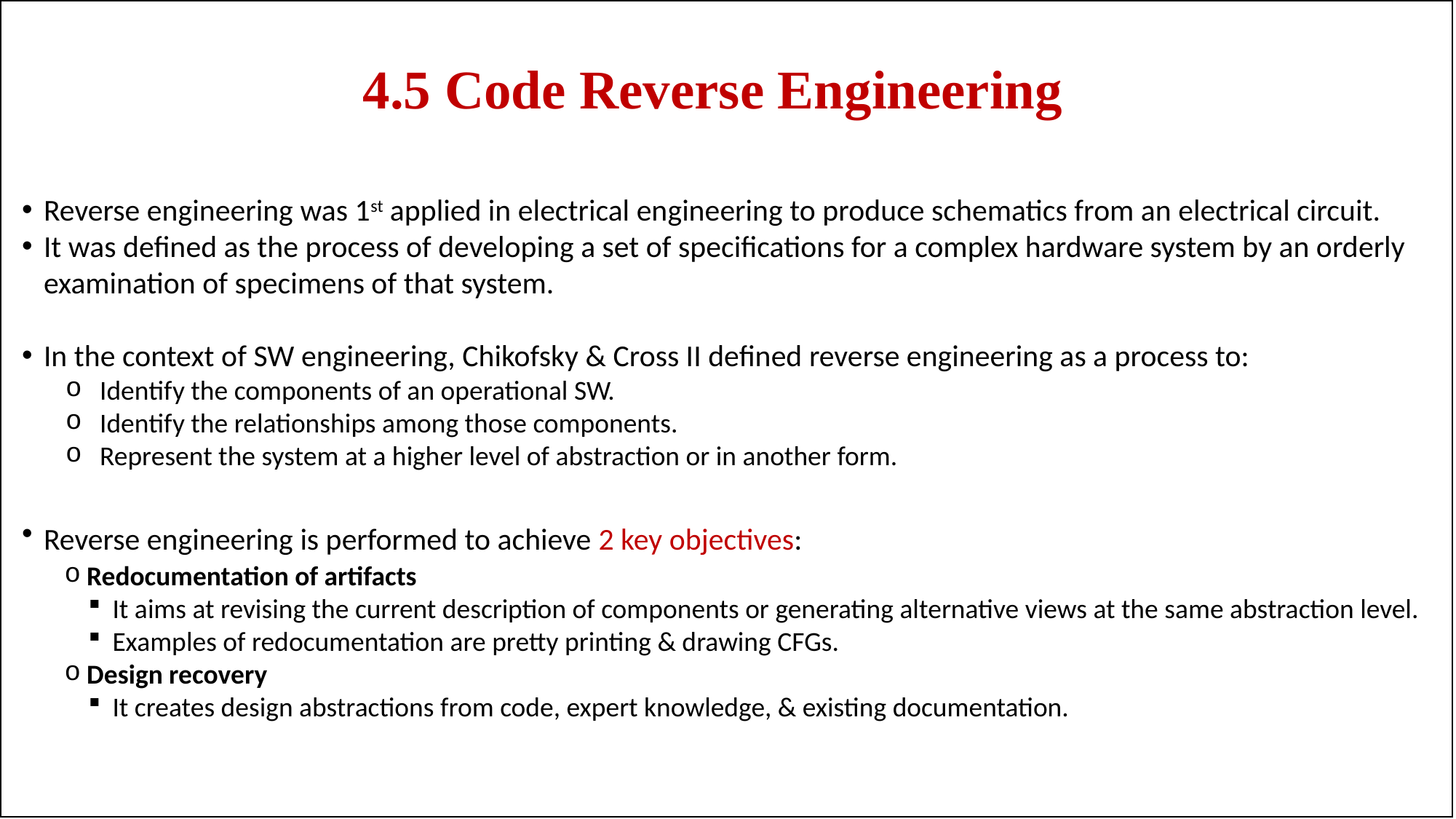

4.5 Code Reverse Engineering
Reverse engineering was 1st applied in electrical engineering to produce schematics from an electrical circuit.
It was defined as the process of developing a set of specifications for a complex hardware system by an orderly examination of specimens of that system.

In the context of SW engineering, Chikofsky & Cross II defined reverse engineering as a process to:
Identify the components of an operational SW.
Identify the relationships among those components.
Represent the system at a higher level of abstraction or in another form.

Reverse engineering is performed to achieve 2 key objectives:
Redocumentation of artifacts
It aims at revising the current description of components or generating alternative views at the same abstraction level.
Examples of redocumentation are pretty printing & drawing CFGs.
Design recovery
It creates design abstractions from code, expert knowledge, & existing documentation.